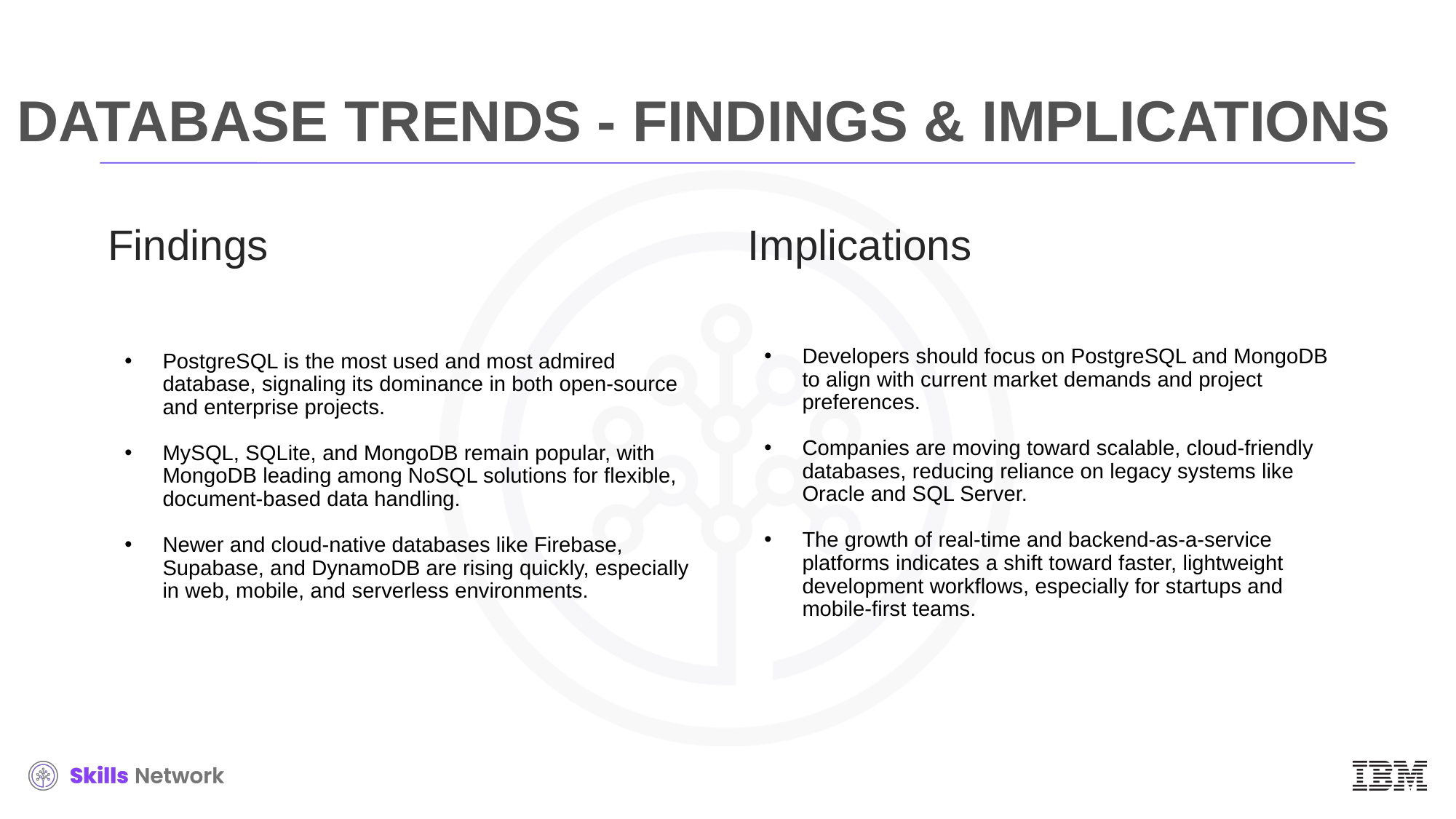

# DATABASE TRENDS - FINDINGS & IMPLICATIONS
Findings

PostgreSQL is the most used and most admired database, signaling its dominance in both open-source and enterprise projects.
MySQL, SQLite, and MongoDB remain popular, with MongoDB leading among NoSQL solutions for flexible, document-based data handling.
Newer and cloud-native databases like Firebase, Supabase, and DynamoDB are rising quickly, especially in web, mobile, and serverless environments.

Implications

Developers should focus on PostgreSQL and MongoDB to align with current market demands and project preferences.
Companies are moving toward scalable, cloud-friendly databases, reducing reliance on legacy systems like Oracle and SQL Server.
The growth of real-time and backend-as-a-service platforms indicates a shift toward faster, lightweight development workflows, especially for startups and mobile-first teams.